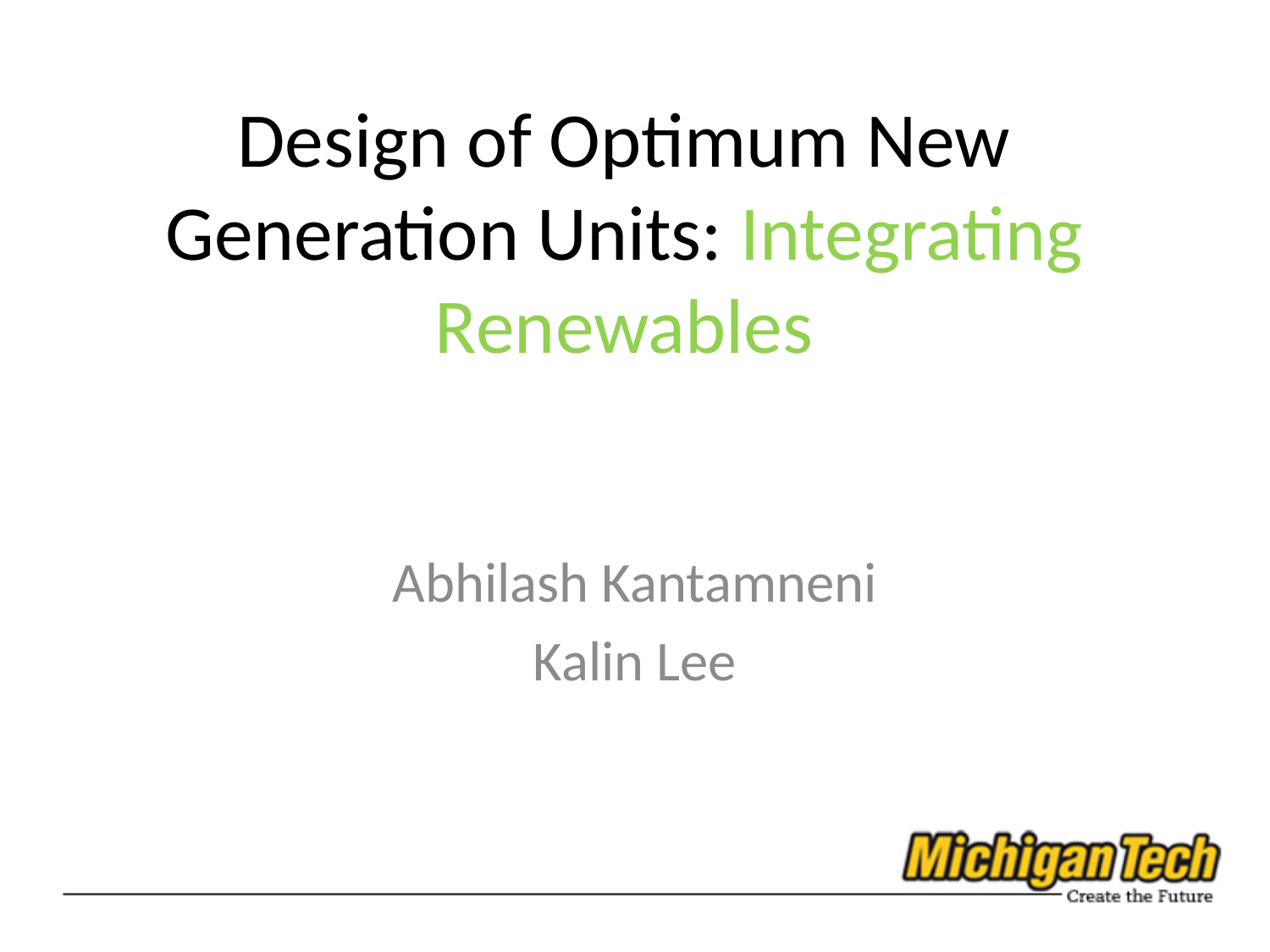

# Design of Optimum New Generation Units: Integrating Renewables
Abhilash Kantamneni
Kalin Lee